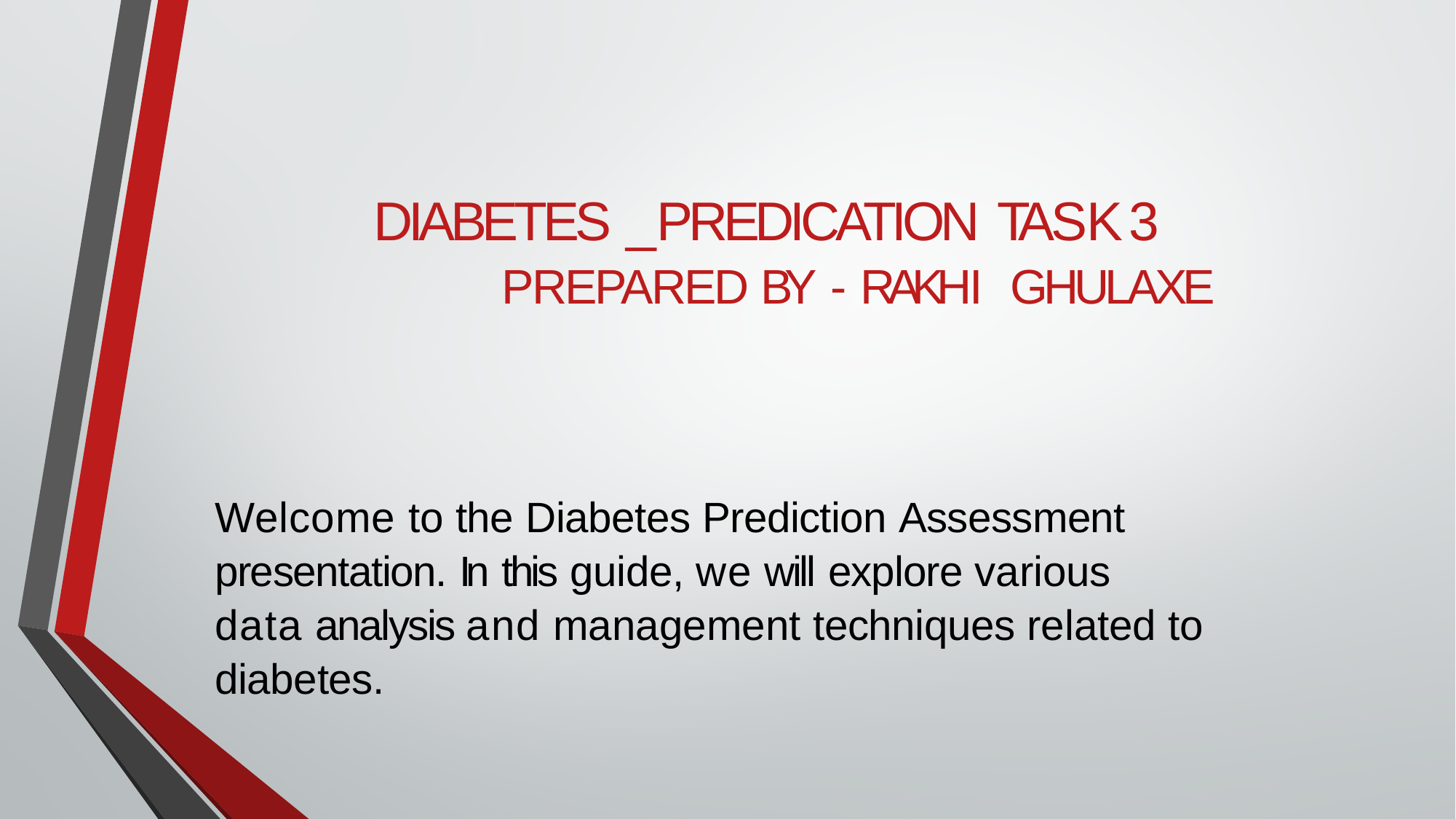

# DIABETES _PREDICATION  TA S K  3 PREPARED BY    -    RAKH I     GHULAXE
Welcome to the Diabetes Prediction Assessment presentation. In this guide, we will explore various data analysis and management techniques related to diabetes.